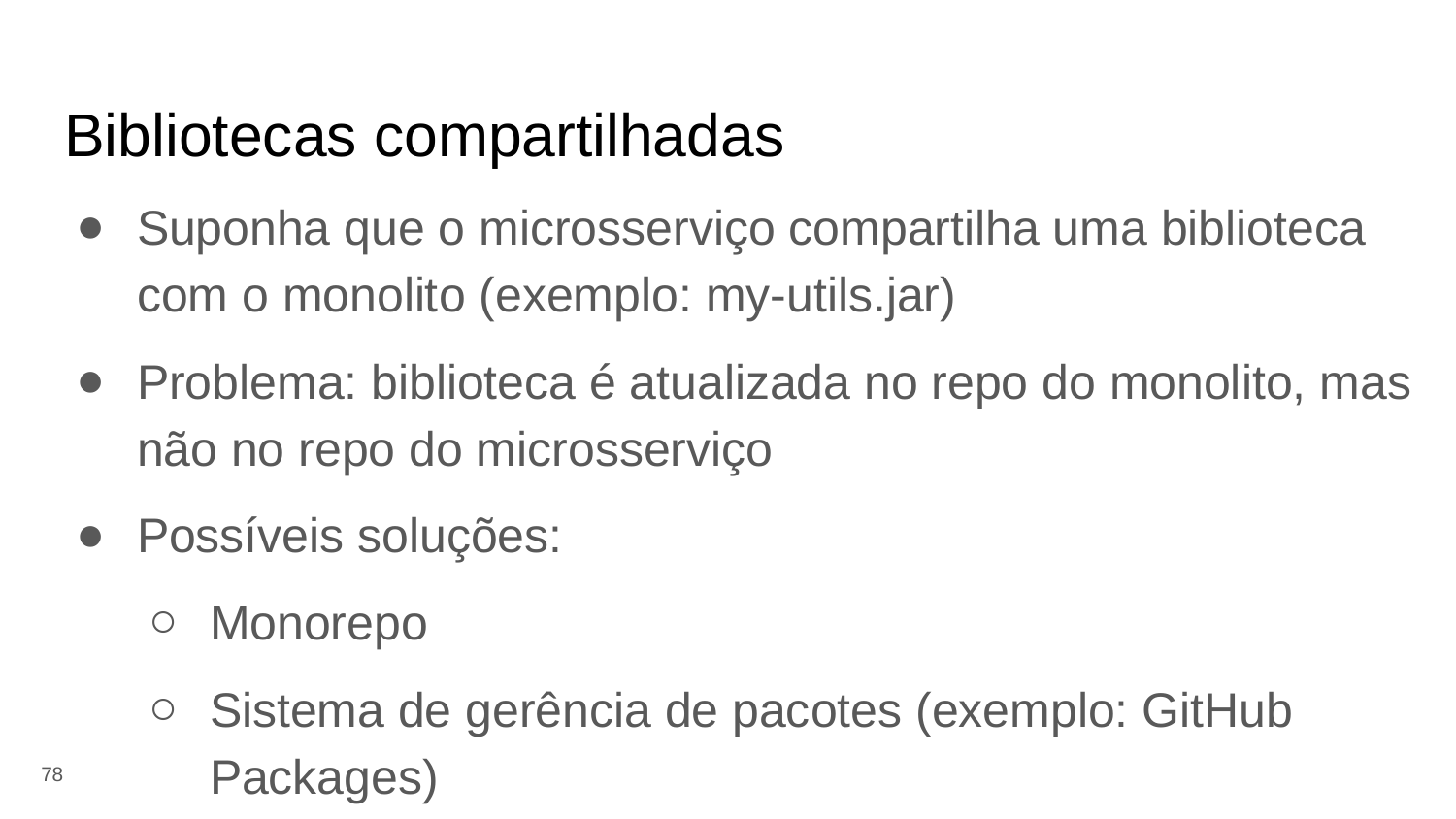

# Bibliotecas compartilhadas

Suponha que o microsserviço compartilha uma biblioteca com o monolito (exemplo: my-utils.jar)
Problema: biblioteca é atualizada no repo do monolito, mas não no repo do microsserviço
Possíveis soluções:
Monorepo
Sistema de gerência de pacotes (exemplo: GitHub Packages)

78